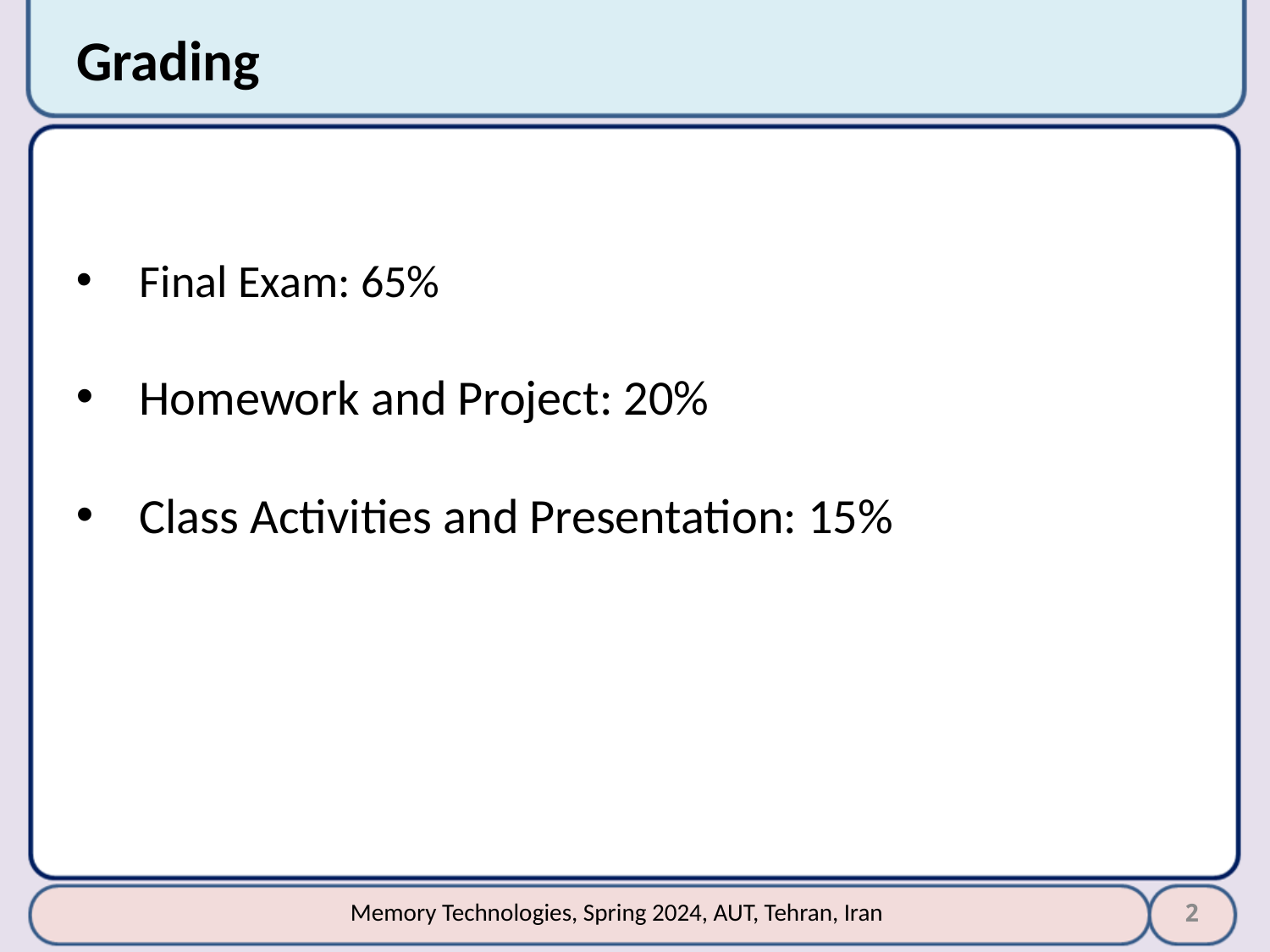

# Grading
Final Exam: 65%
Homework and Project: 20%
Class Activities and Presentation: 15%
2
Memory Technologies, Spring 2024, AUT, Tehran, Iran